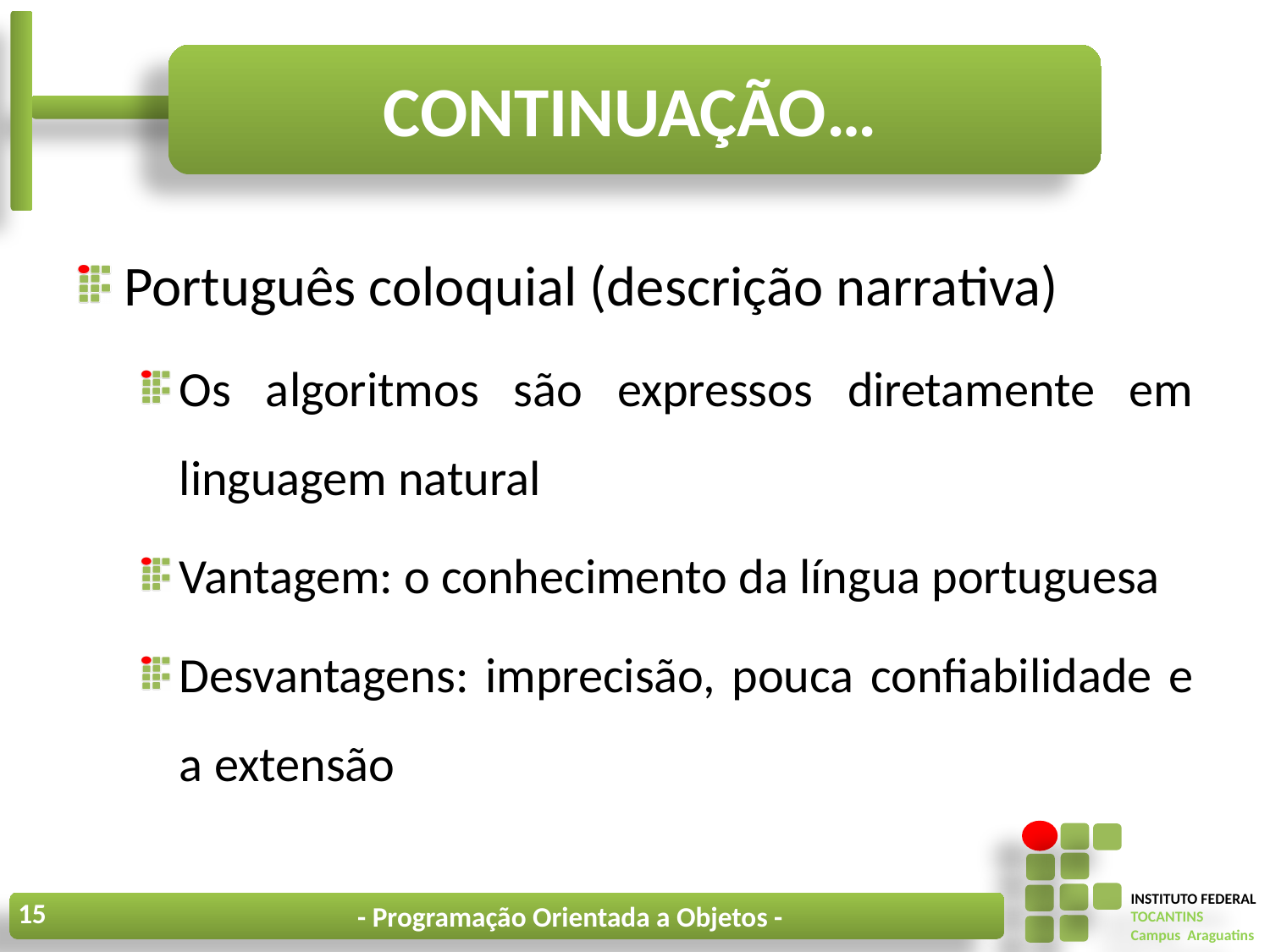

# Continuação…
Português coloquial (descrição narrativa)
Os algoritmos são expressos diretamente em linguagem natural
Vantagem: o conhecimento da língua portuguesa
Desvantagens: imprecisão, pouca confiabilidade e a extensão

15